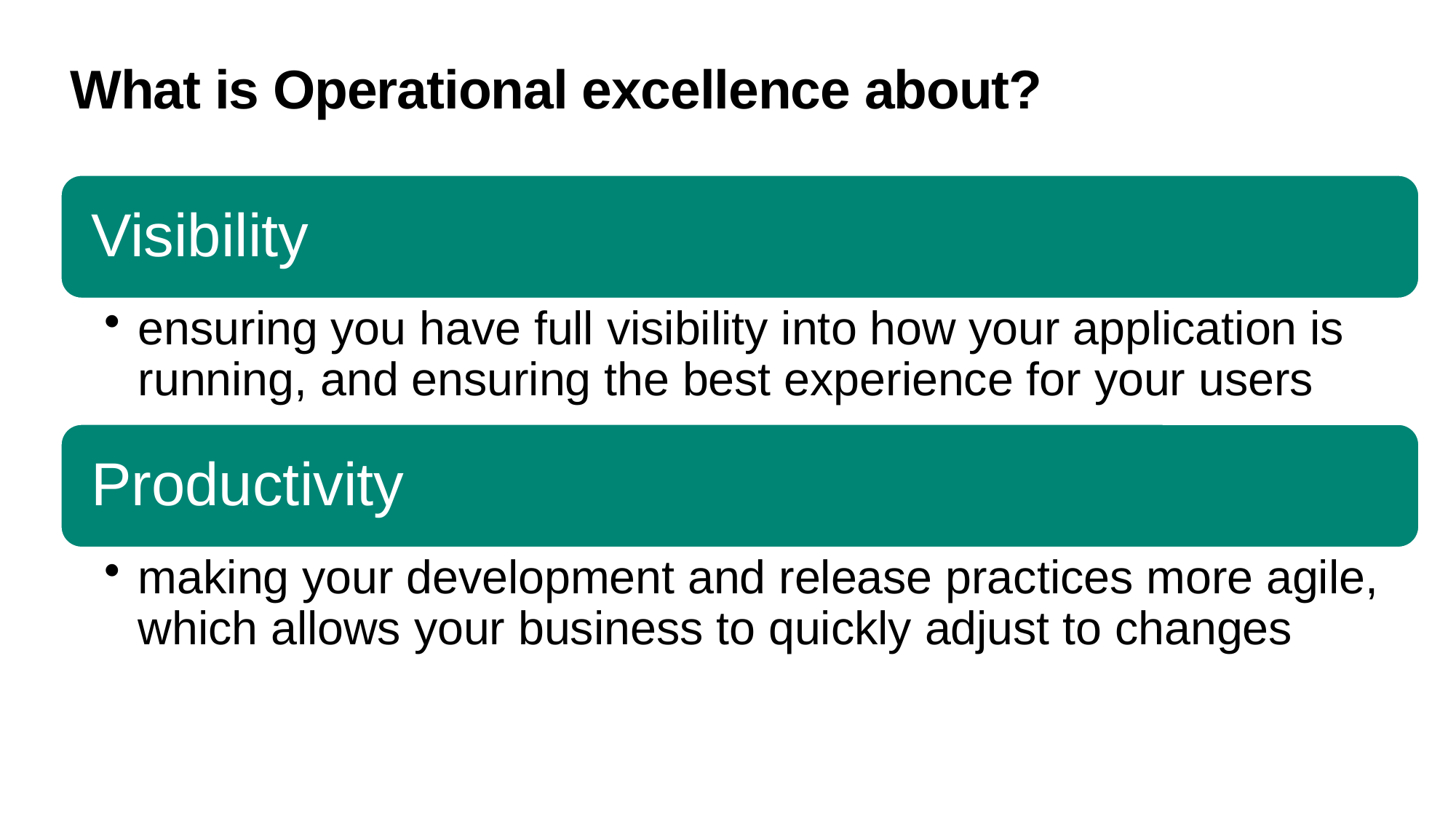

# What is Operational excellence about?
Visibility
ensuring you have full visibility into how your application is running, and ensuring the best experience for your users
Productivity
making your development and release practices more agile, which allows your business to quickly adjust to changes